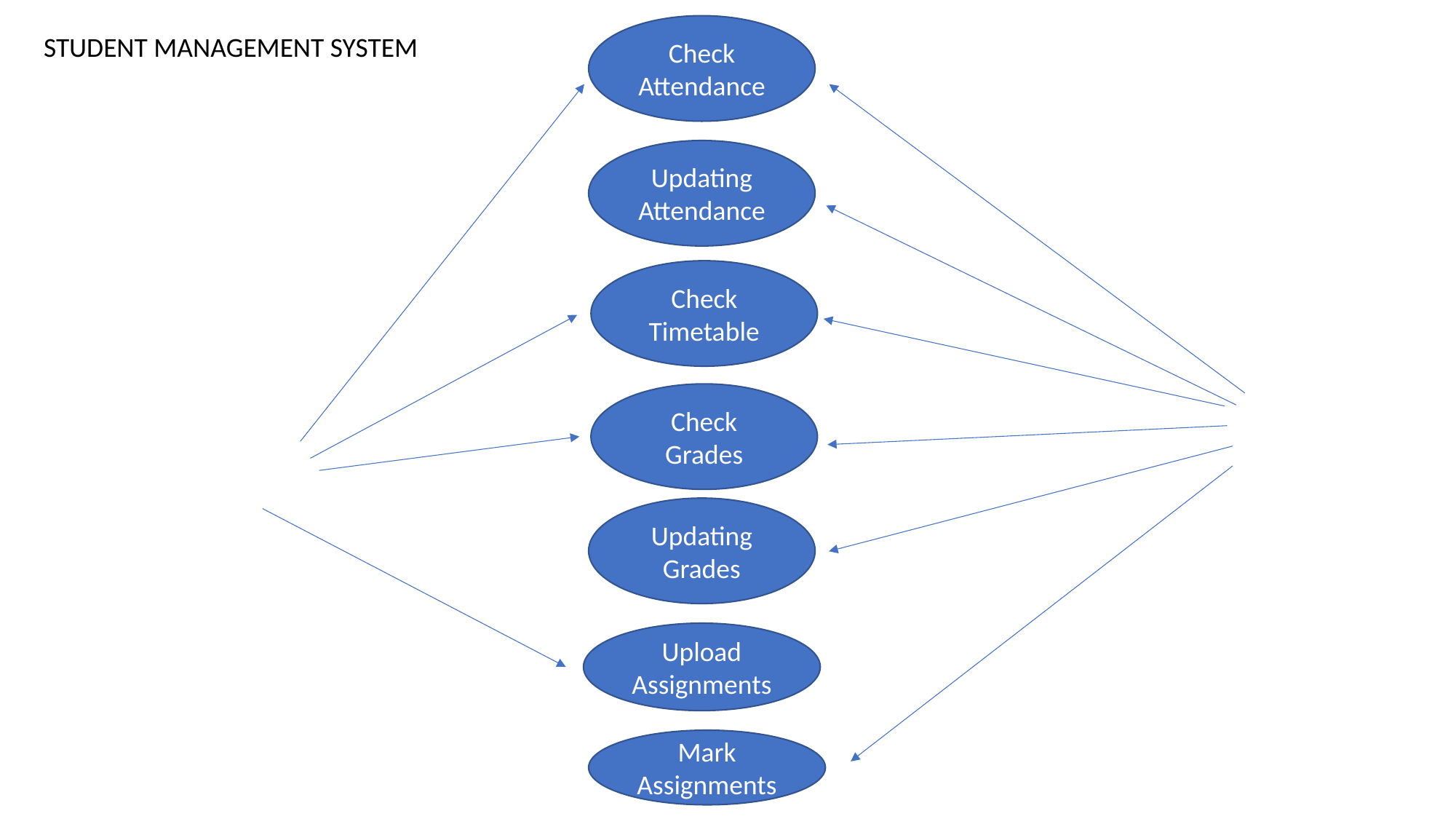

Check Attendance
STUDENT MANAGEMENT SYSTEM
Updating Attendance
Check Timetable
Check Grades
Updating
Grades
Upload
Assignments
Mark
Assignments